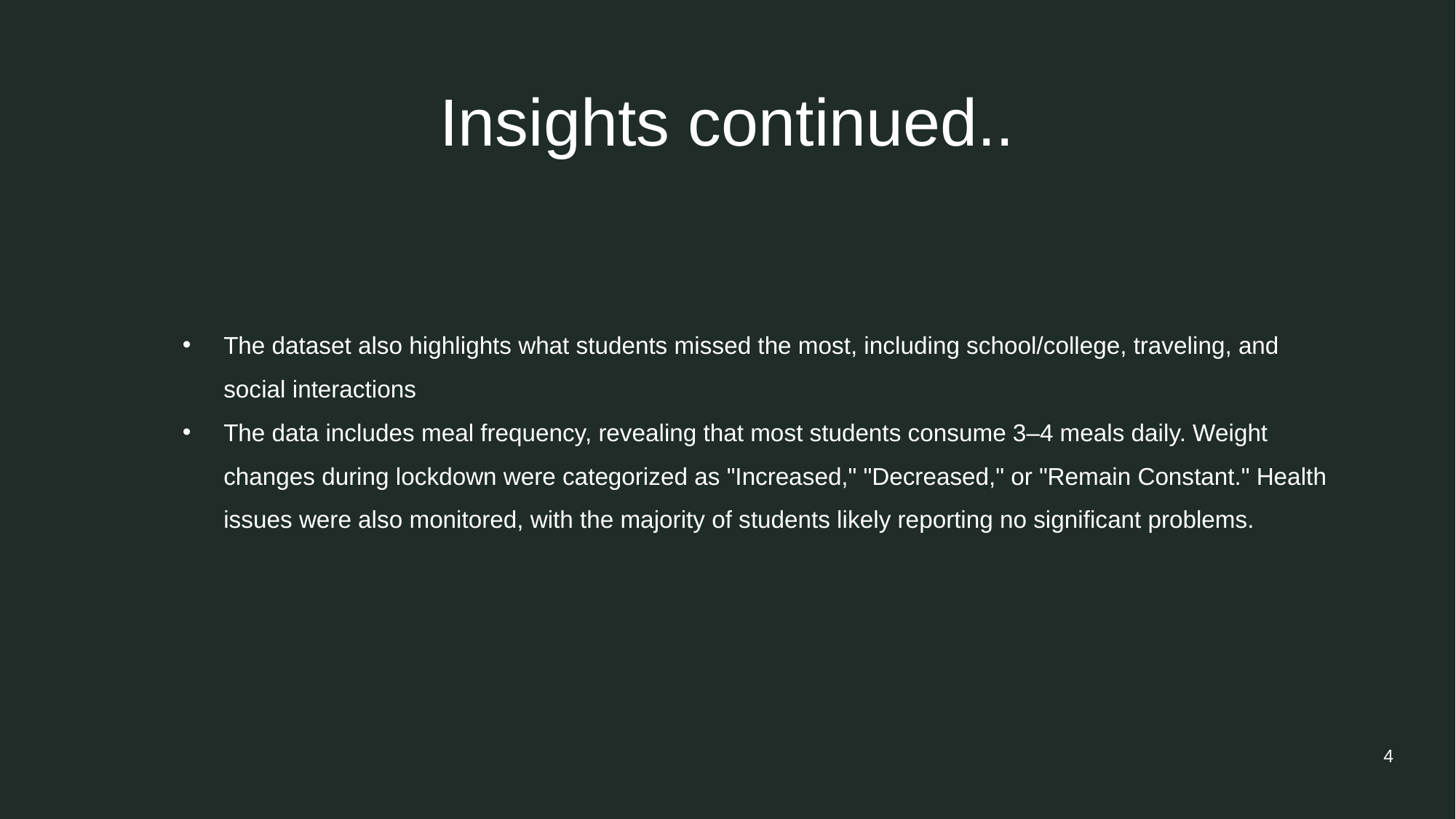

# Insights continued..
The dataset also highlights what students missed the most, including school/college, traveling, and social interactions
The data includes meal frequency, revealing that most students consume 3–4 meals daily. Weight changes during lockdown were categorized as "Increased," "Decreased," or "Remain Constant." Health issues were also monitored, with the majority of students likely reporting no significant problems.
4